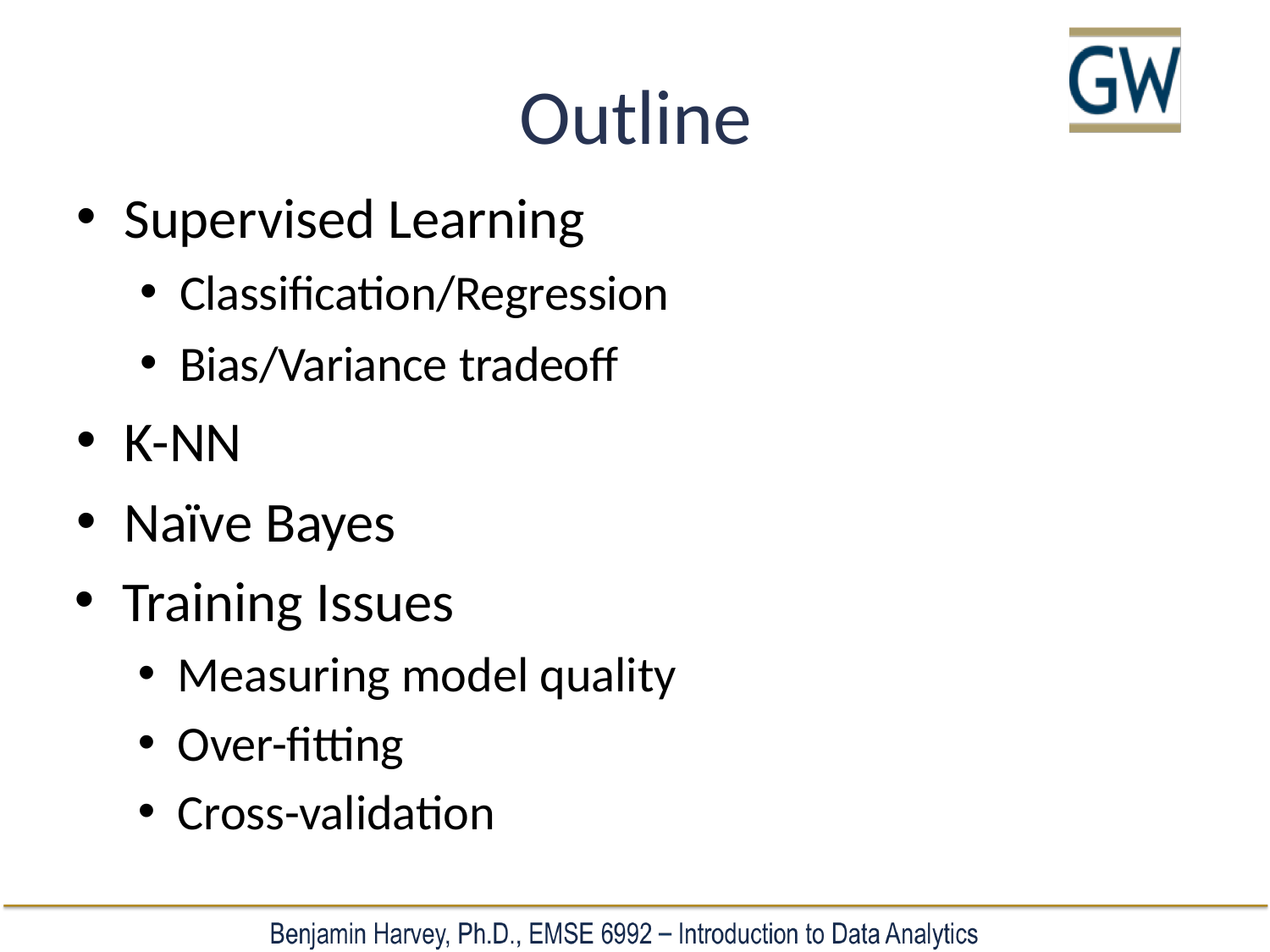

# Outline
Supervised Learning
Classification/Regression
Bias/Variance tradeoff
K-NN
Naïve Bayes
Training Issues
Measuring model quality
Over-fitting
Cross-validation